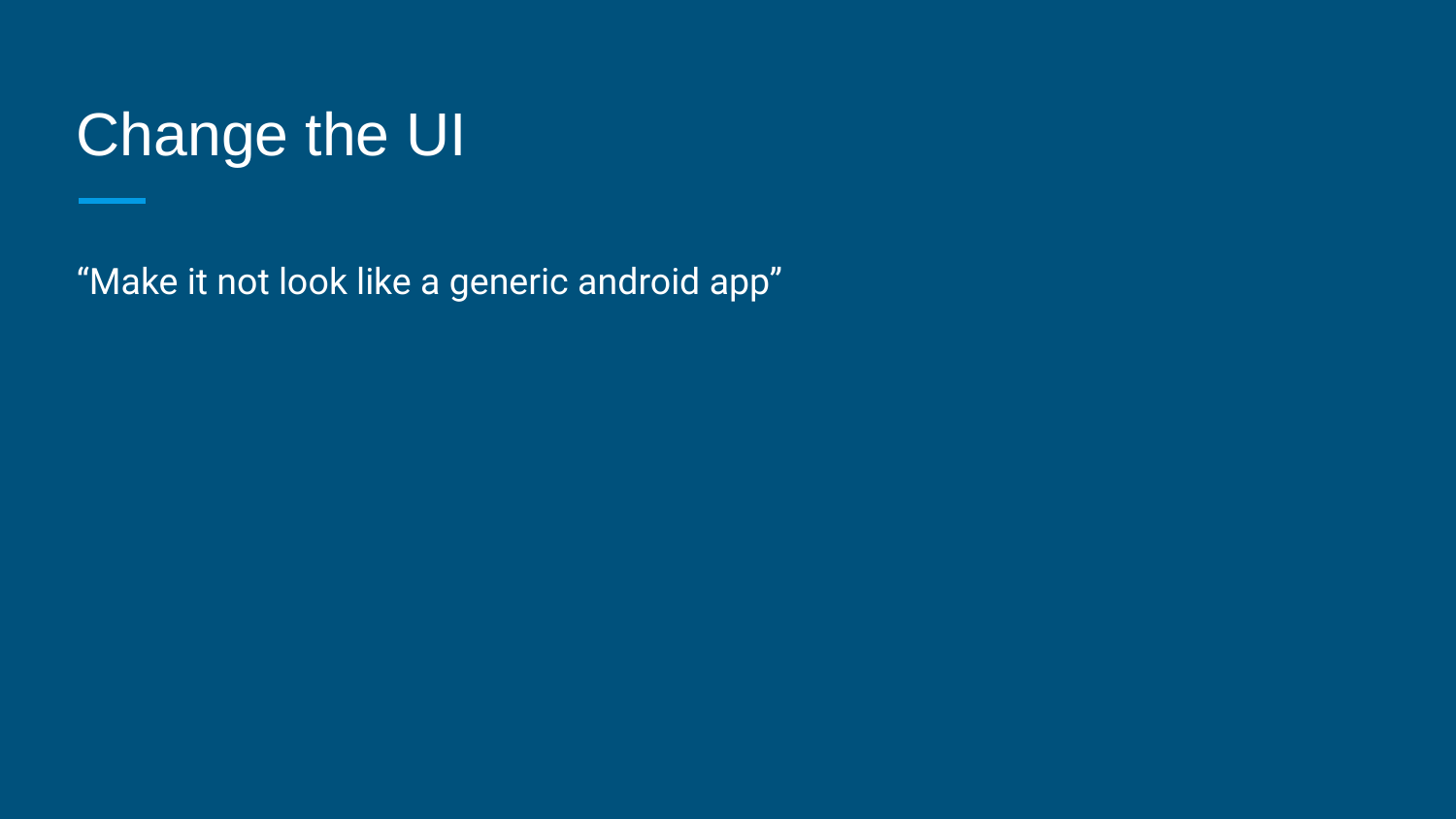

# Change the UI
“Make it not look like a generic android app”